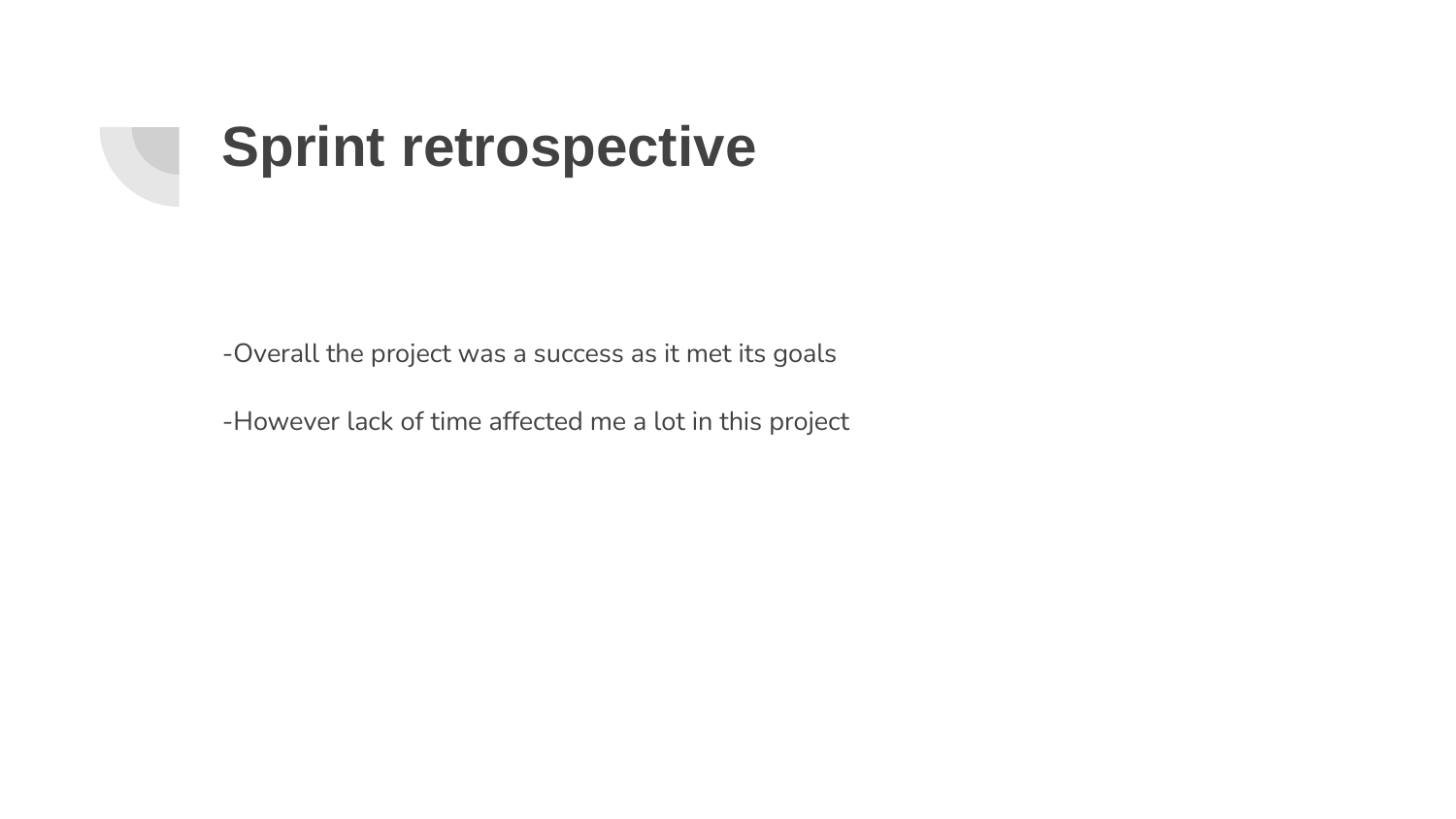

# Sprint retrospective
-Overall the project was a success as it met its goals
-However lack of time affected me a lot in this project